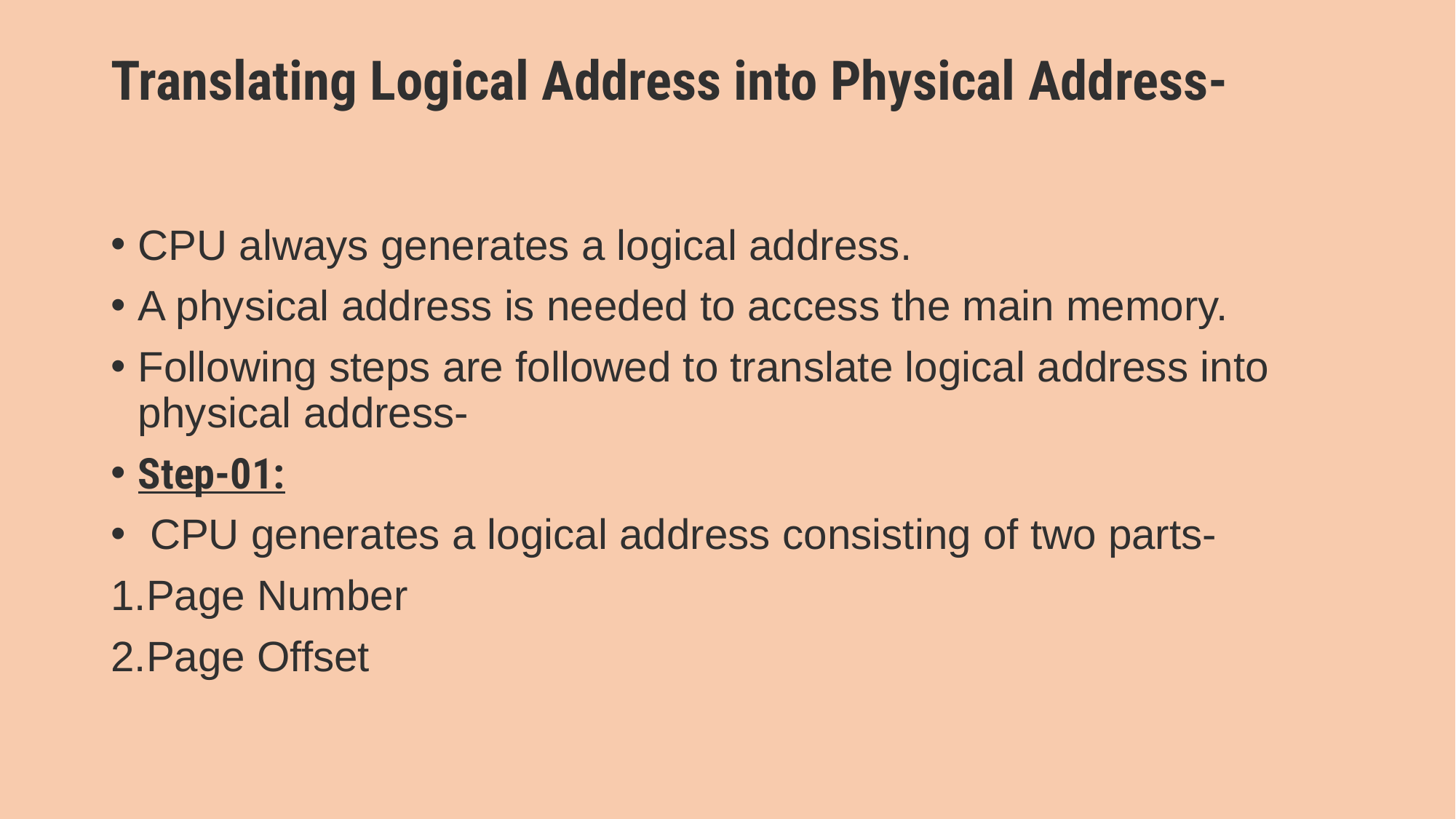

# Translating Logical Address into Physical Address-
CPU always generates a logical address.
A physical address is needed to access the main memory.
Following steps are followed to translate logical address into physical address-
Step-01:
 CPU generates a logical address consisting of two parts-
Page Number
Page Offset